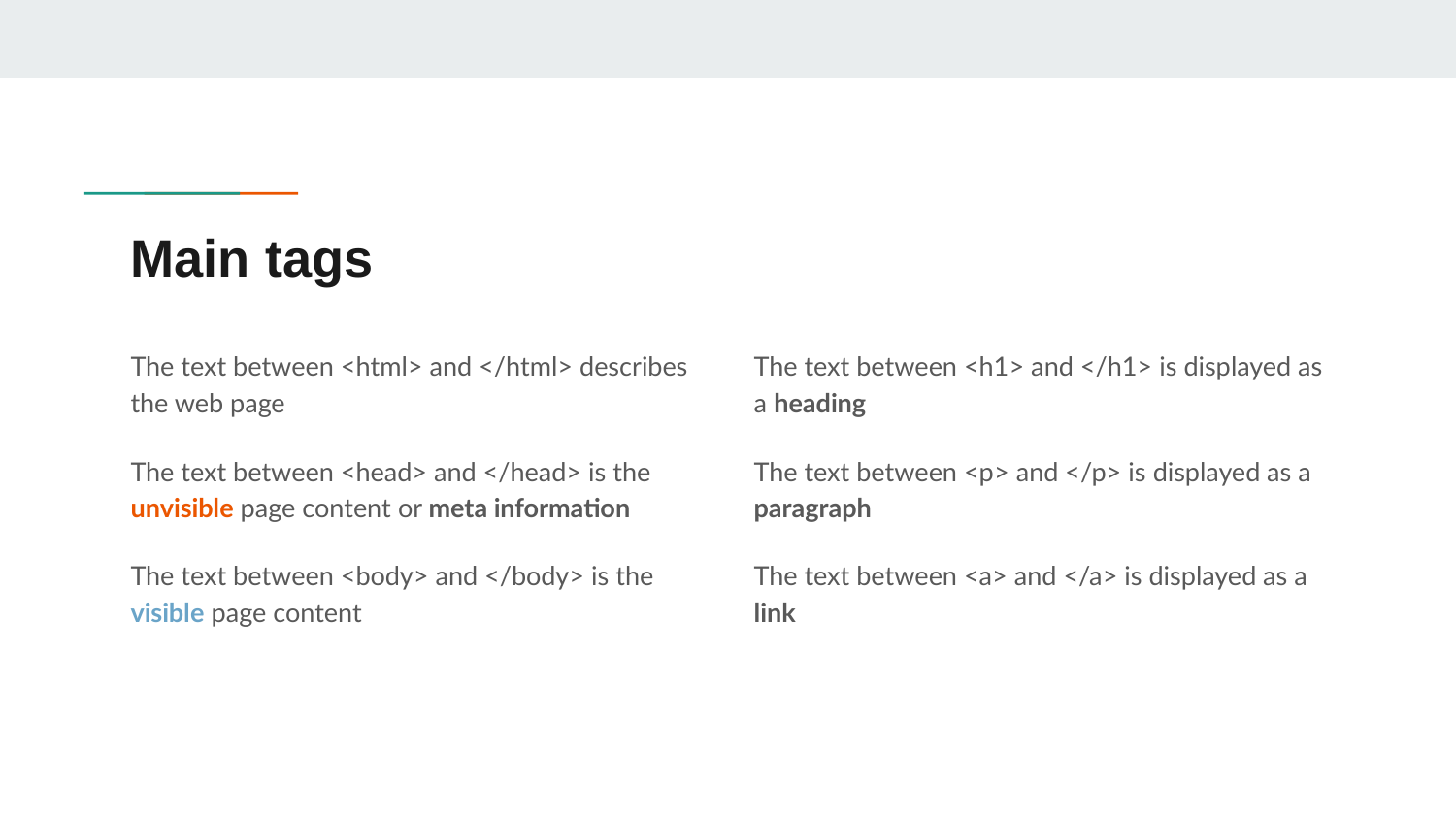

# Main tags
The text between <html> and </html> describes the web page
The text between <head> and </head> is the unvisible page content or meta information
The text between <body> and </body> is the visible page content
The text between <h1> and </h1> is displayed as a heading
The text between <p> and </p> is displayed as a paragraph
The text between <a> and </a> is displayed as a link